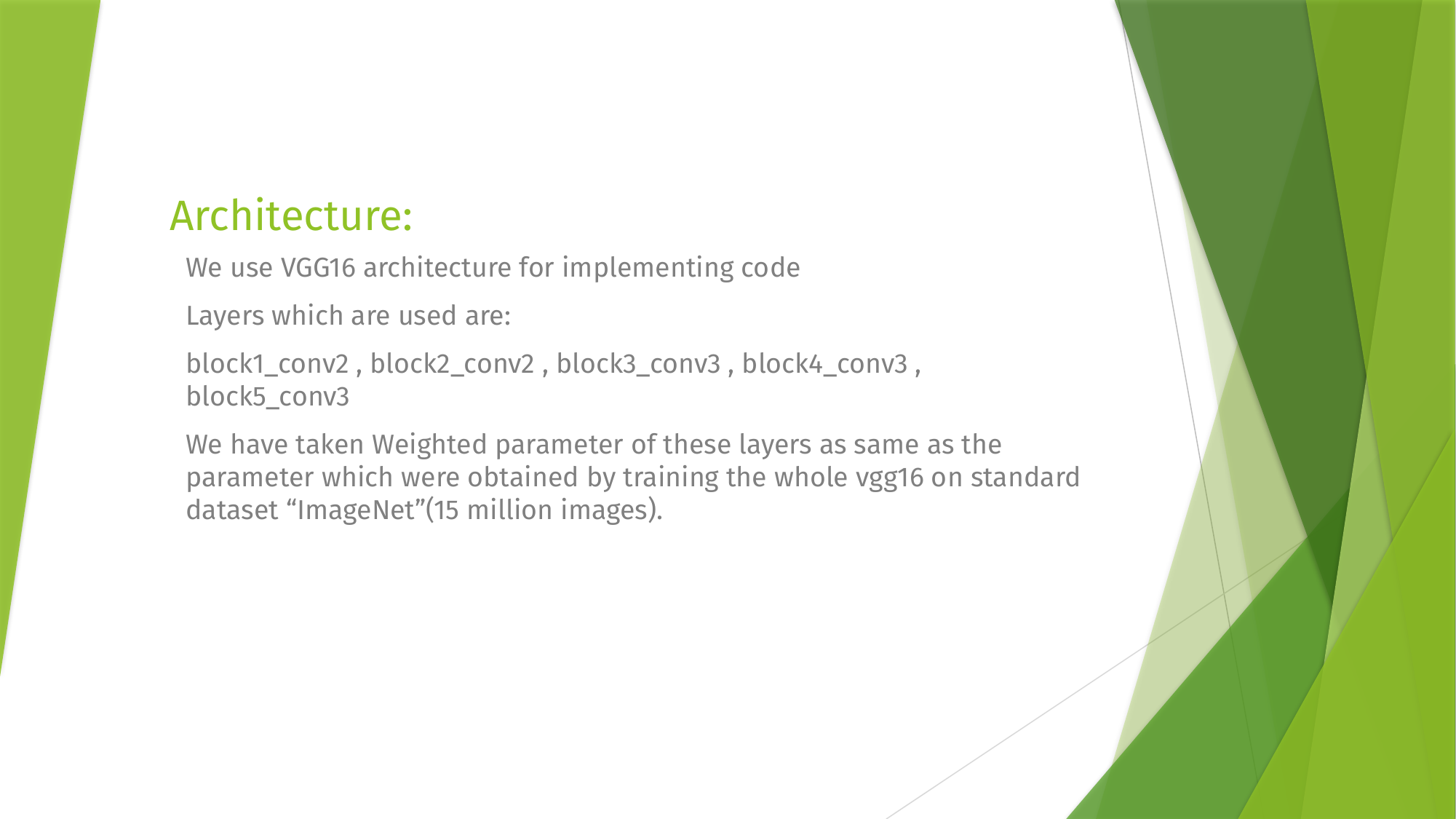

# Architecture:
We use VGG16 architecture for implementing code
Layers which are used are:
block1_conv2 , block2_conv2 , block3_conv3 , block4_conv3 , block5_conv3
We have taken Weighted parameter of these layers as same as the parameter which were obtained by training the whole vgg16 on standard dataset “ImageNet”(15 million images).